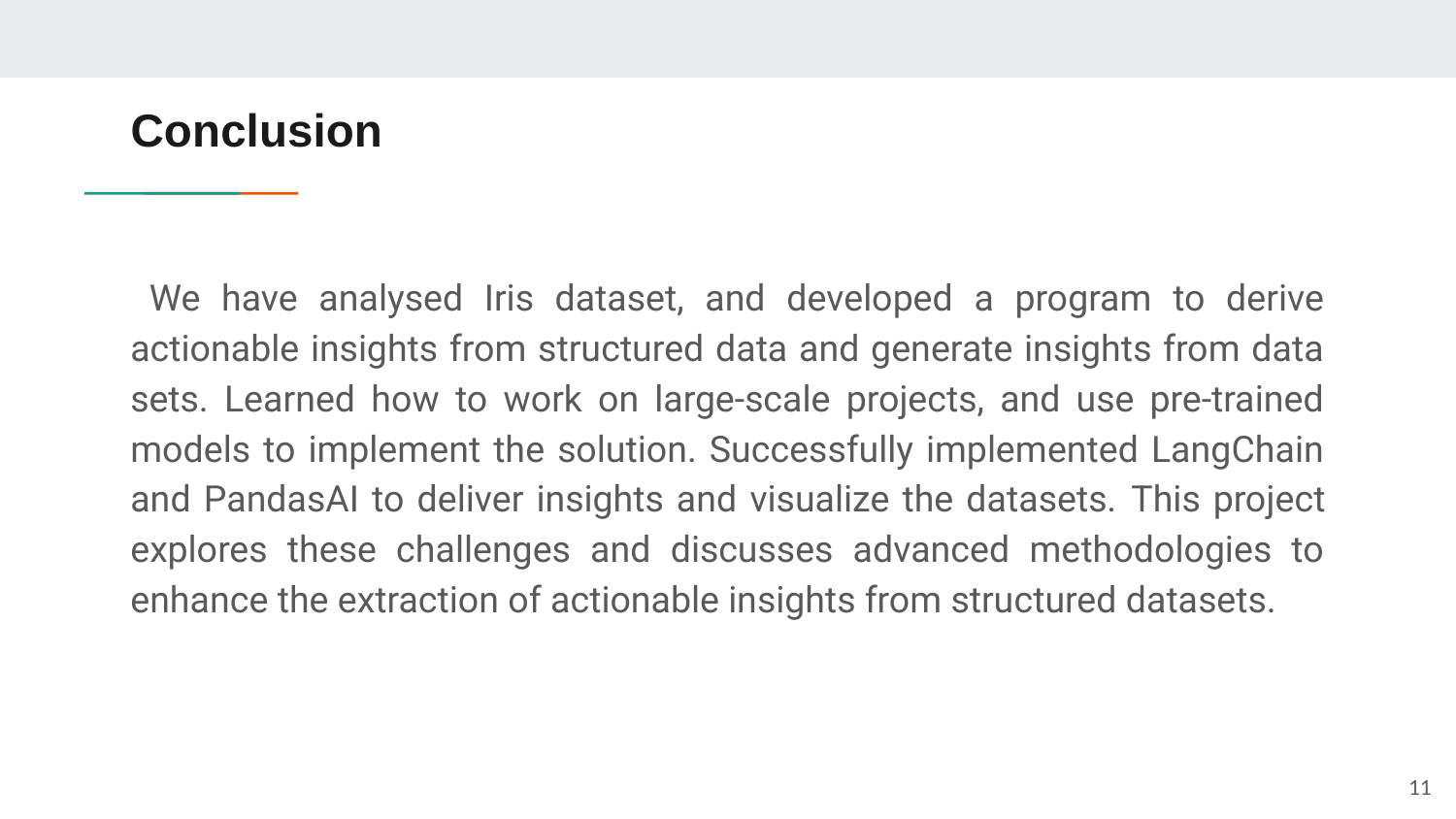

# Conclusion
 We have analysed Iris dataset, and developed a program to derive actionable insights from structured data and generate insights from data sets. Learned how to work on large-scale projects, and use pre-trained models to implement the solution. Successfully implemented LangChain and PandasAI to deliver insights and visualize the datasets. This project explores these challenges and discusses advanced methodologies to enhance the extraction of actionable insights from structured datasets.

11